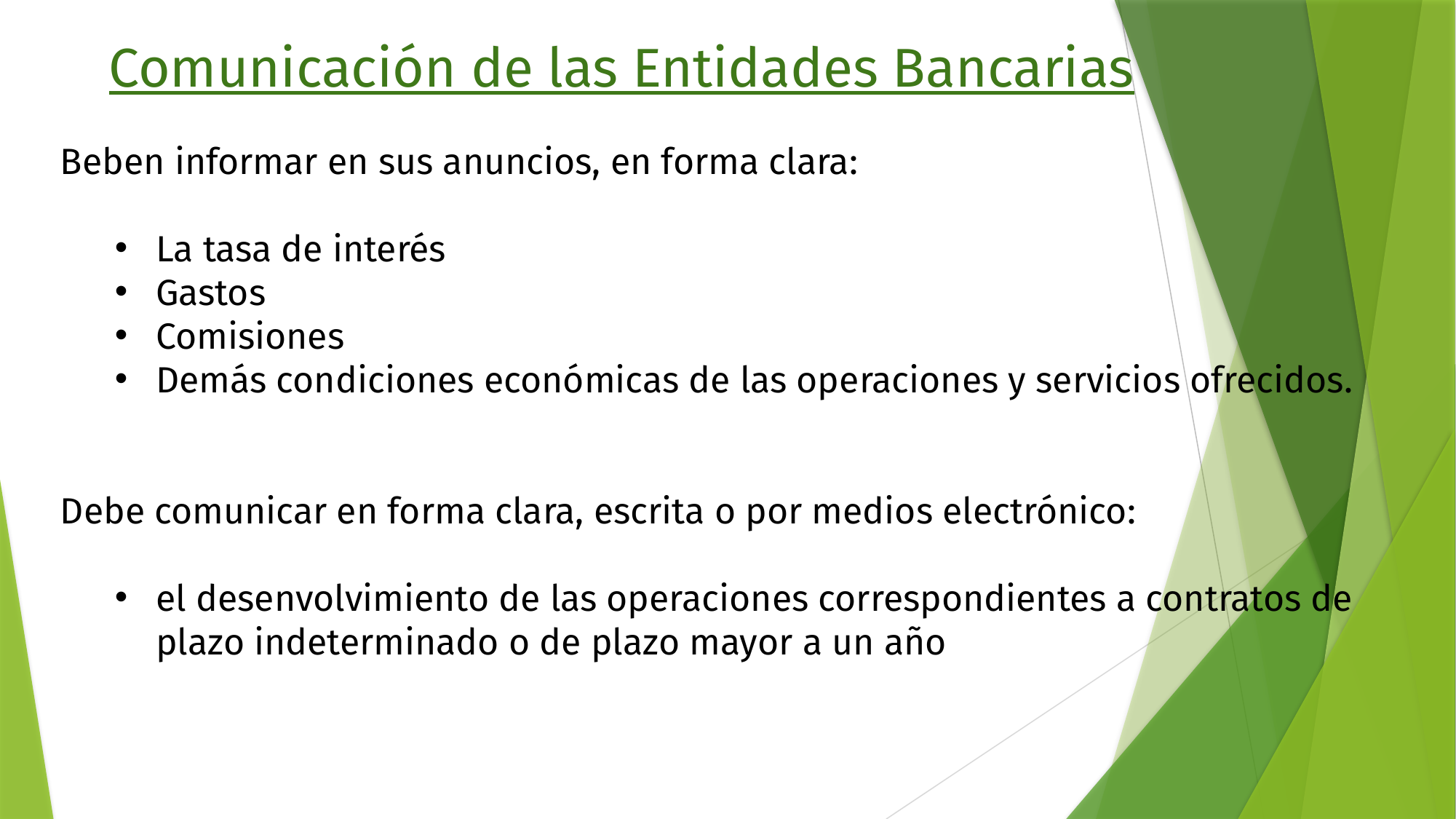

Comunicación de las Entidades Bancarias
Beben informar en sus anuncios, en forma clara:
La tasa de interés
Gastos
Comisiones
Demás condiciones económicas de las operaciones y servicios ofrecidos.

Debe comunicar en forma clara, escrita o por medios electrónico:

el desenvolvimiento de las operaciones correspondientes a contratos de plazo indeterminado o de plazo mayor a un año